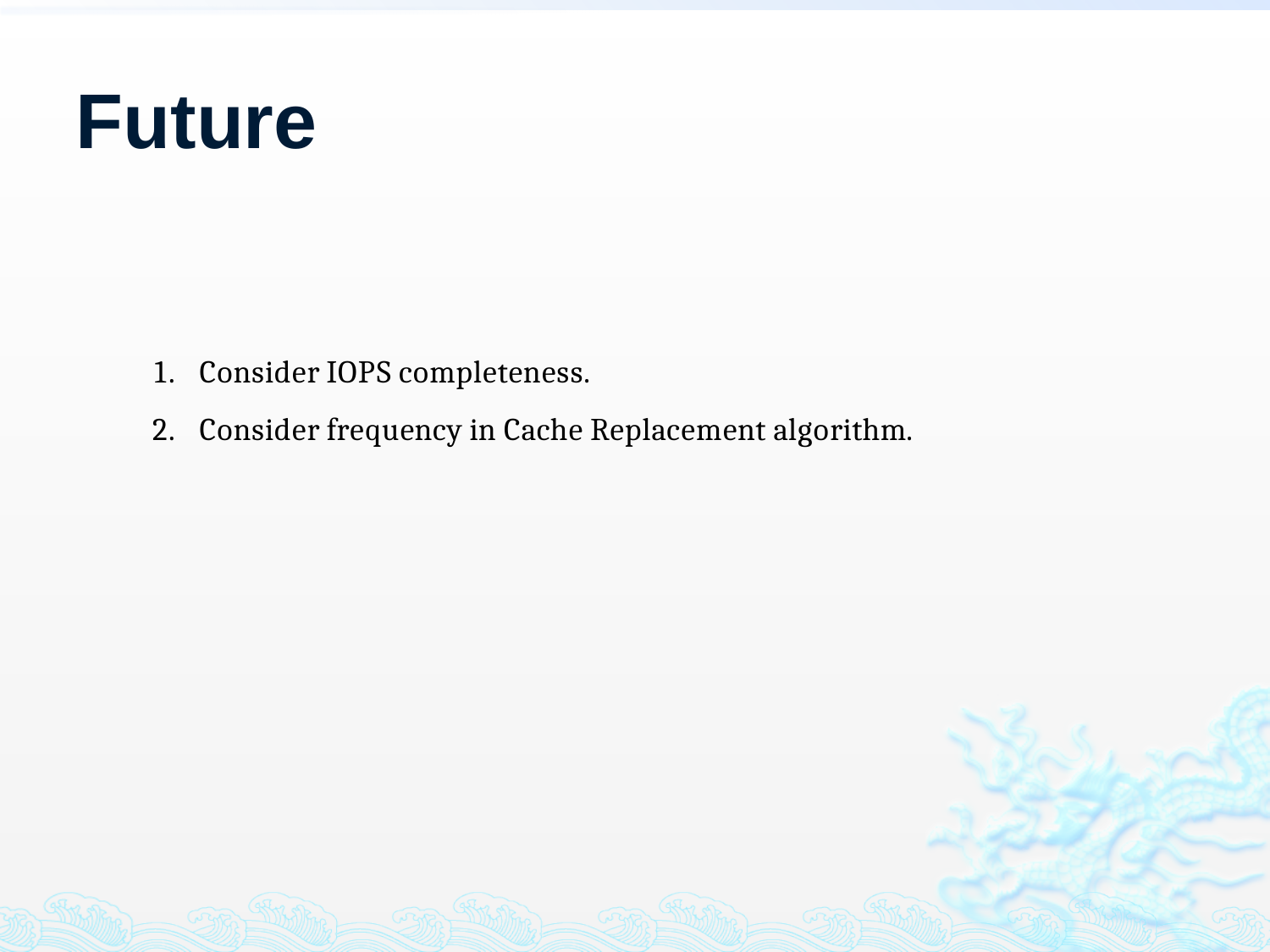

# Future
Consider IOPS completeness.
Consider frequency in Cache Replacement algorithm.